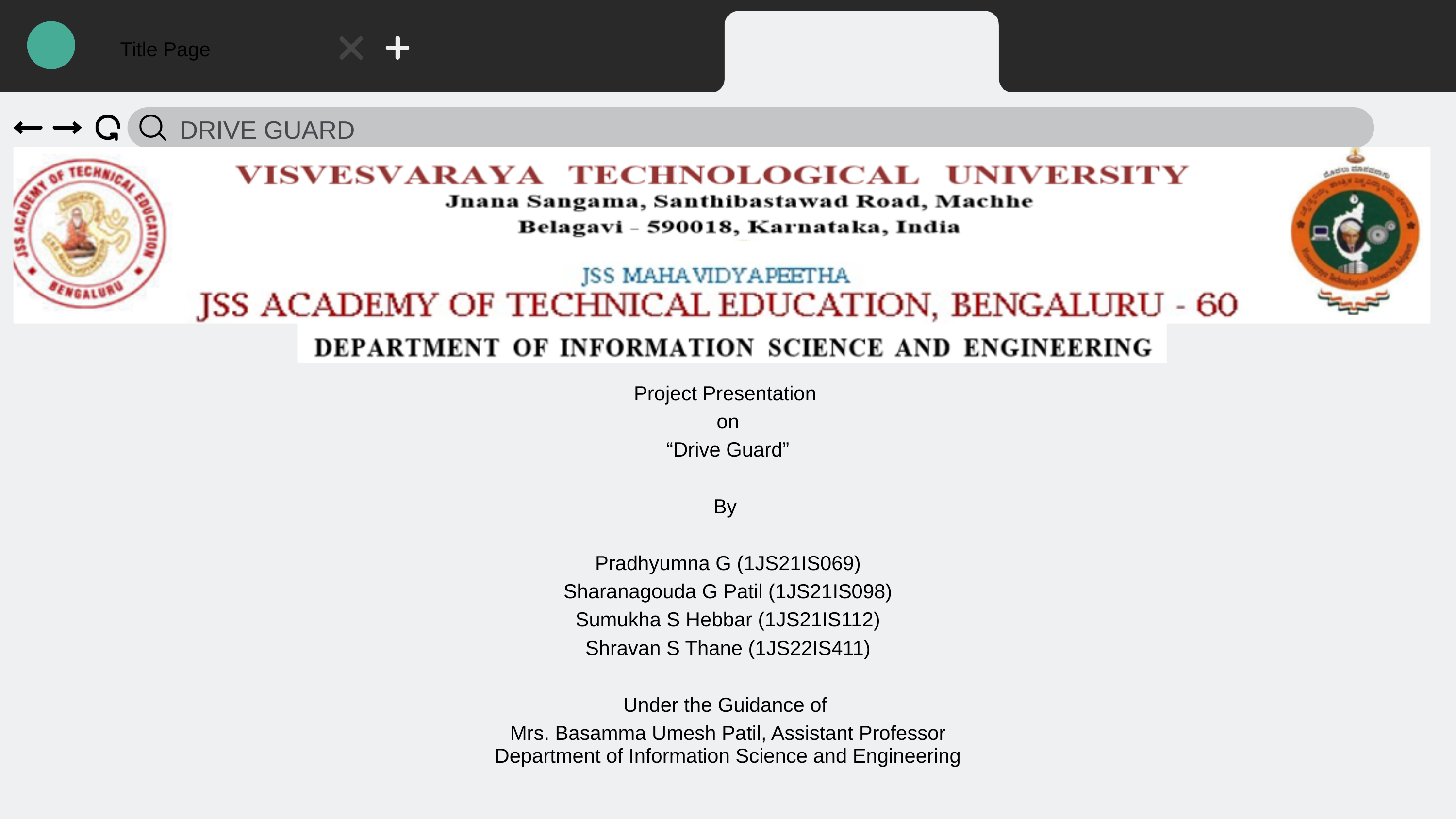

Title Page

DRIVE GUARD

Project Presentation
 on
“Drive Guard”

By

Pradhyumna G (1JS21IS069)
Sharanagouda G Patil (1JS21IS098)
Sumukha S Hebbar (1JS21IS112)
Shravan S Thane (1JS22IS411)

Under the Guidance of
Mrs. Basamma Umesh Patil, Assistant Professor

Department of Information Science and Engineering